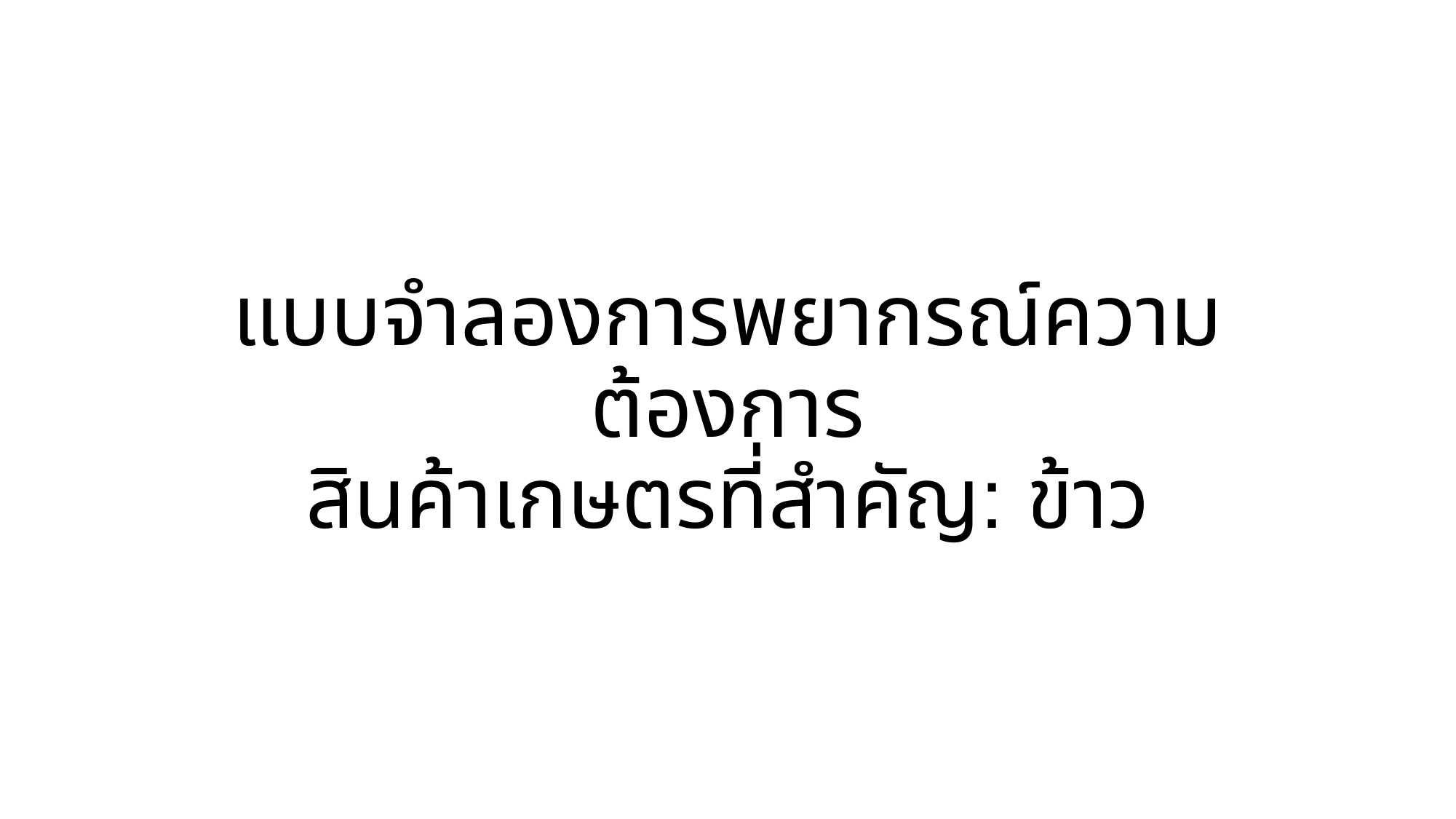

# แบบจำลองการพยากรณ์ความต้องการ สินค้าเกษตรที่สำคัญ: ข้าว